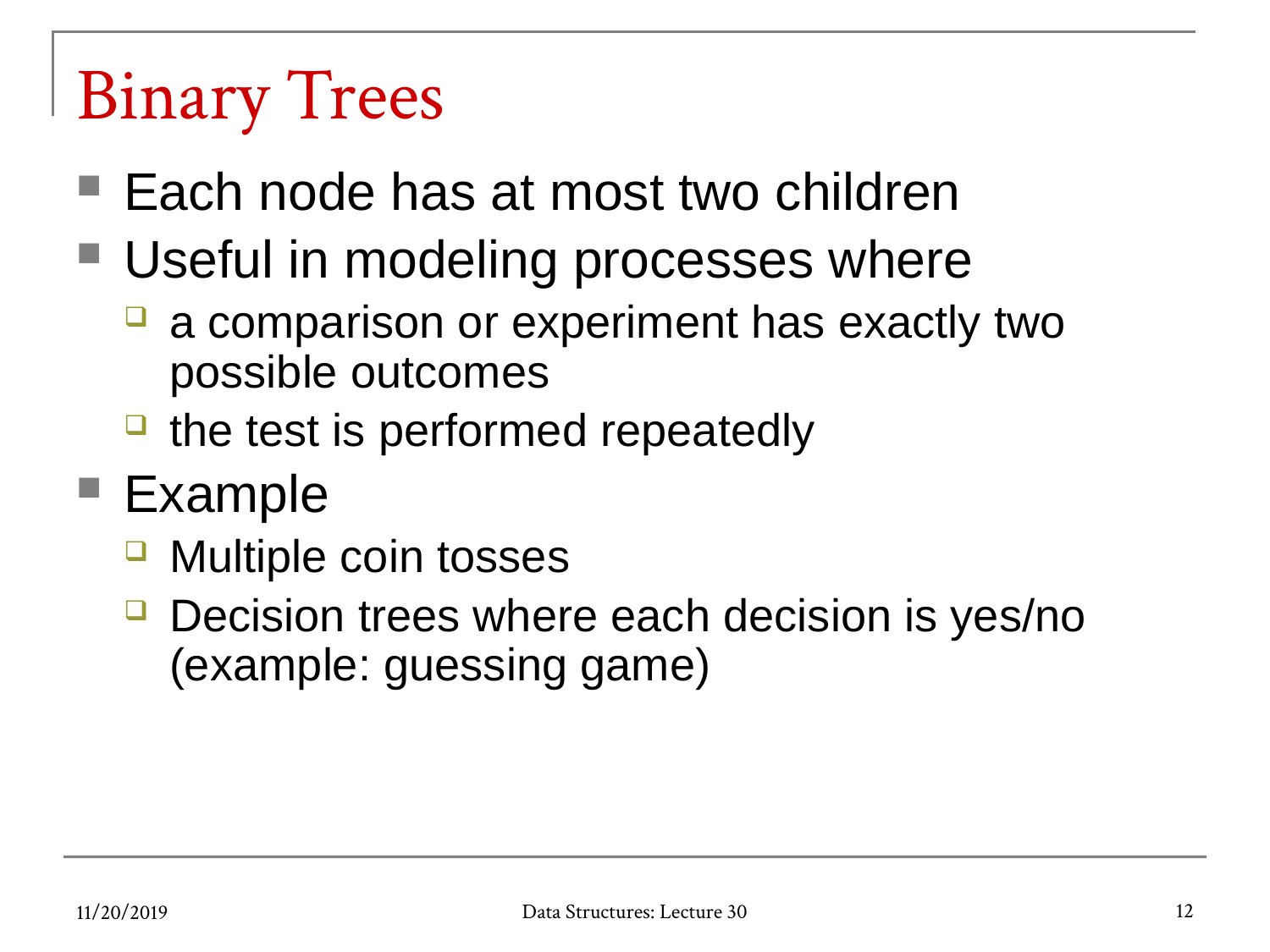

# Binary Trees
Each node has at most two children
Useful in modeling processes where
a comparison or experiment has exactly two possible outcomes
the test is performed repeatedly
Example
Multiple coin tosses
Decision trees where each decision is yes/no (example: guessing game)
11/20/2019
12
Data Structures: Lecture 30